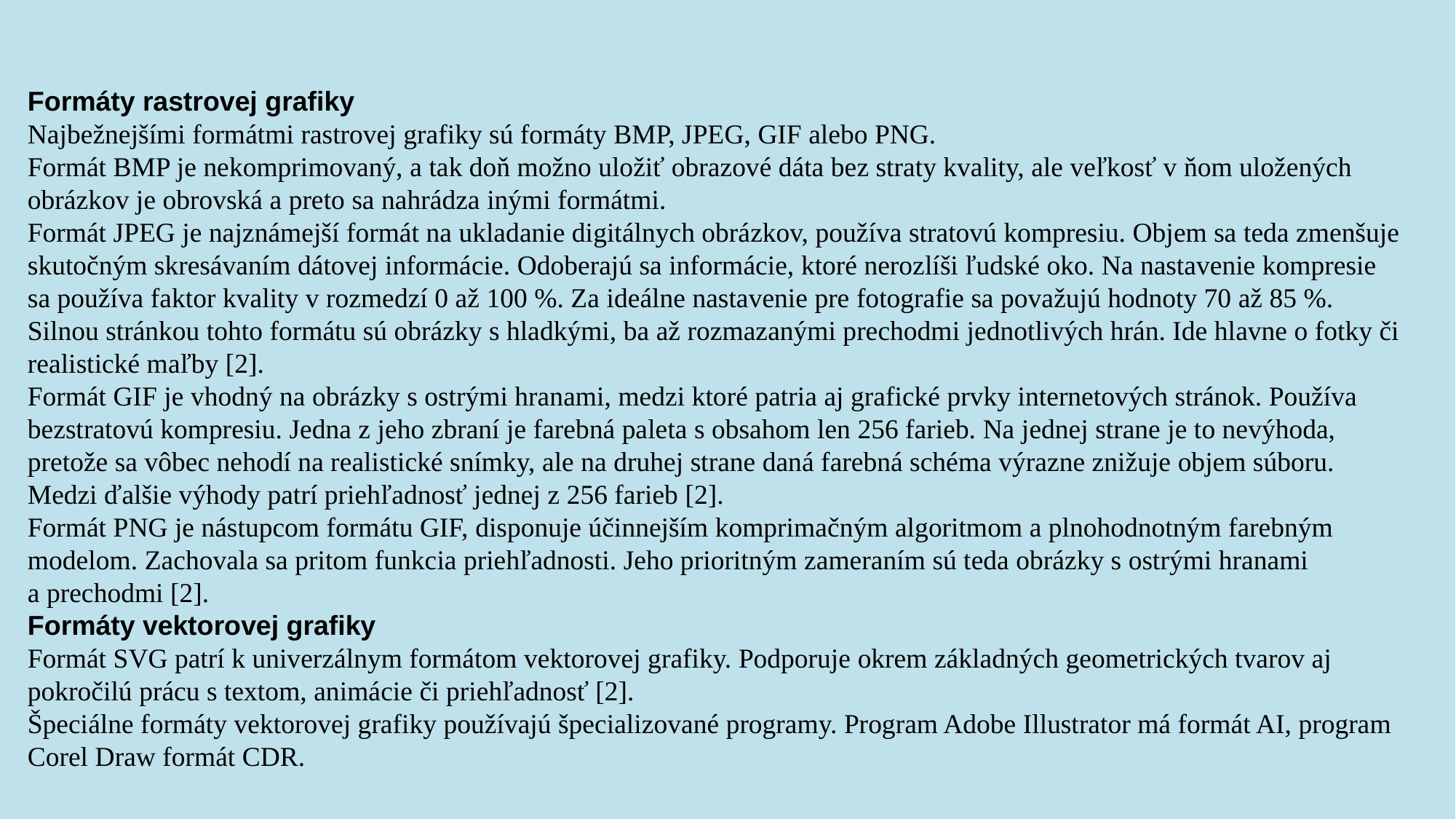

Formáty rastrovej grafiky
Najbežnejšími formátmi rastrovej grafiky sú formáty BMP, JPEG, GIF alebo PNG.
Formát BMP je nekomprimovaný, a tak doň možno uložiť obrazové dáta bez straty kvality, ale veľkosť v ňom uložených obrázkov je obrovská a preto sa nahrádza inými formátmi.
Formát JPEG je najznámejší formát na ukladanie digitálnych obrázkov, používa stratovú kompresiu. Objem sa teda zmenšuje skutočným skresávaním dátovej informácie. Odoberajú sa informácie, ktoré nerozlíši ľudské oko. Na nastavenie kompresie sa používa faktor kvality v rozmedzí 0 až 100 %. Za ideálne nastavenie pre fotografie sa považujú hodnoty 70 až 85 %. Silnou stránkou tohto formátu sú obrázky s hladkými, ba až rozmazanými prechodmi jednotlivých hrán. Ide hlavne o fotky či realistické maľby [2].
Formát GIF je vhodný na obrázky s ostrými hranami, medzi ktoré patria aj grafické prvky internetových stránok. Používa bezstratovú kompresiu. Jedna z jeho zbraní je farebná paleta s obsahom len 256 farieb. Na jednej strane je to nevýhoda, pretože sa vôbec nehodí na realistické snímky, ale na druhej strane daná farebná schéma výrazne znižuje objem súboru. Medzi ďalšie výhody patrí priehľadnosť jednej z 256 farieb [2].
Formát PNG je nástupcom formátu GIF, disponuje účinnejším komprimačným algoritmom a plnohodnotným farebným modelom. Zachovala sa pritom funkcia priehľadnosti. Jeho prioritným zameraním sú teda obrázky s ostrými hranami a prechodmi [2].
Formáty vektorovej grafiky
Formát SVG patrí k univerzálnym formátom vektorovej grafiky. Podporuje okrem základných geometrických tvarov aj pokročilú prácu s textom, animácie či priehľadnosť [2].
Špeciálne formáty vektorovej grafiky používajú špecializované programy. Program Adobe Illustrator má formát AI, program Corel Draw formát CDR.